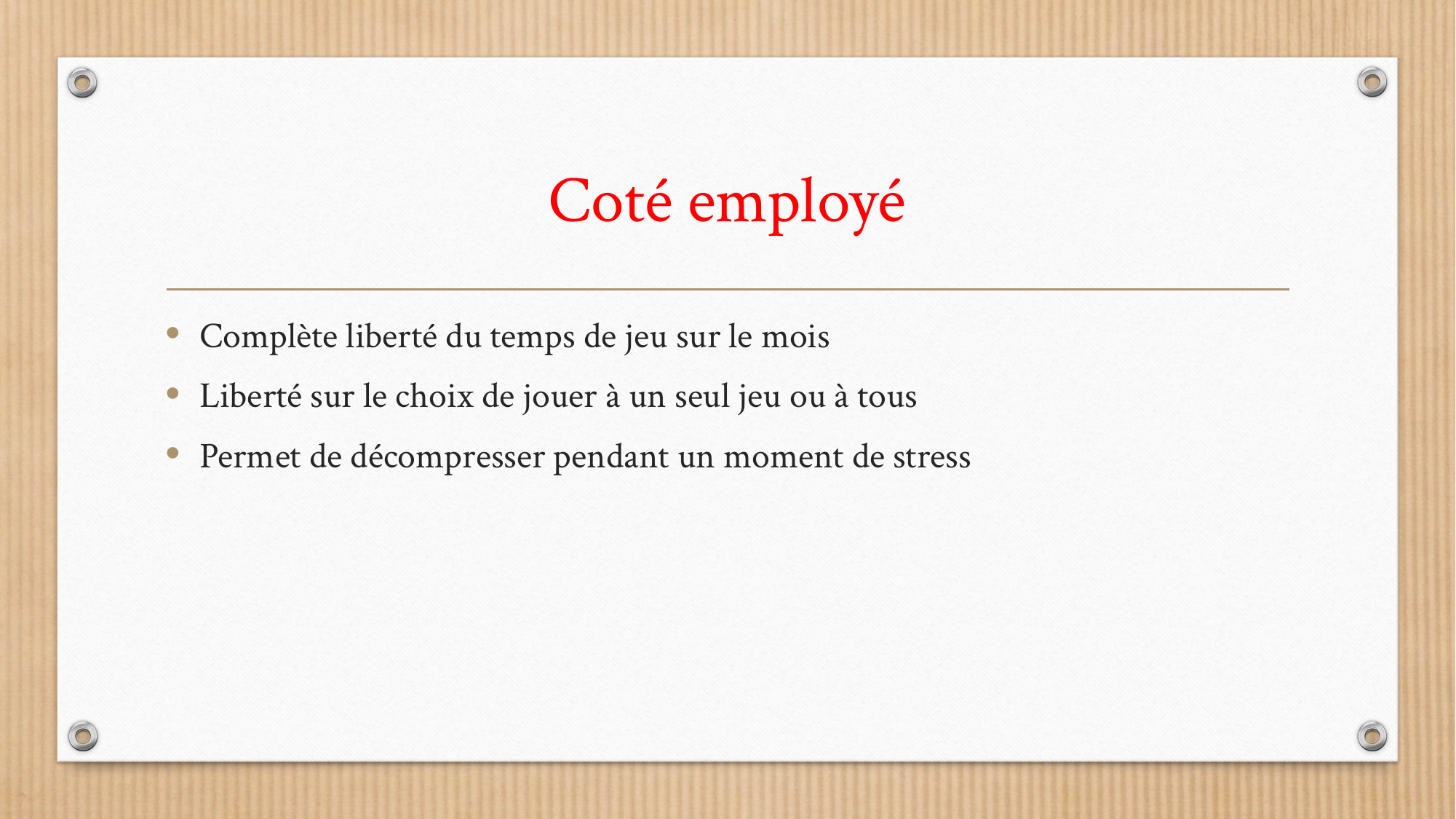

# Coté employé
Complète liberté du temps de jeu sur le mois
Liberté sur le choix de jouer à un seul jeu ou à tous
Permet de décompresser pendant un moment de stress